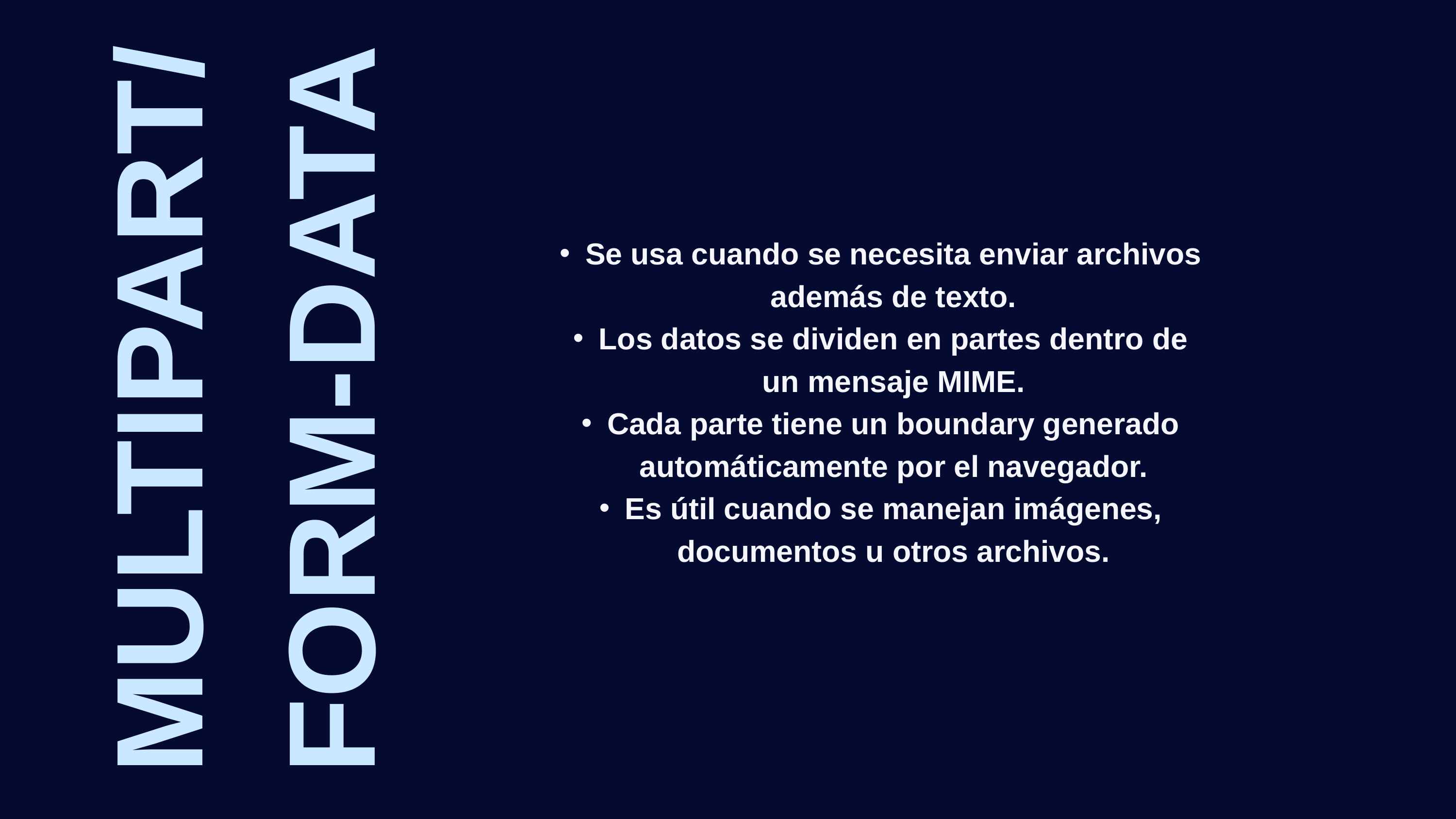

Se usa cuando se necesita enviar archivos además de texto.
Los datos se dividen en partes dentro de un mensaje MIME.
Cada parte tiene un boundary generado automáticamente por el navegador.
Es útil cuando se manejan imágenes, documentos u otros archivos.
MULTIPART/FORM-DATA